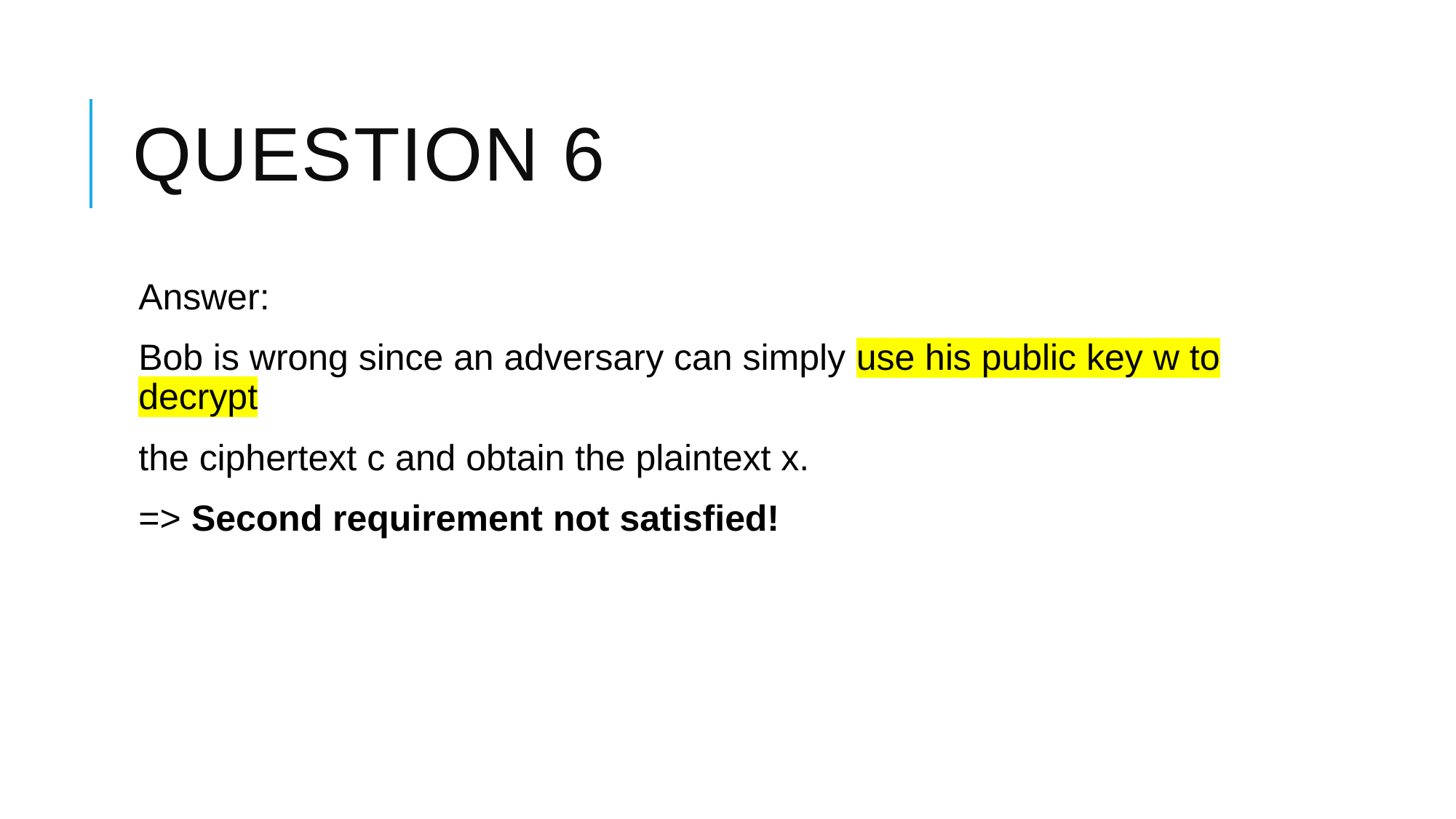

# Question 6
Answer:
Bob is wrong since an adversary can simply use his public key w to decrypt
the ciphertext c and obtain the plaintext x.
=> Second requirement not satisfied!